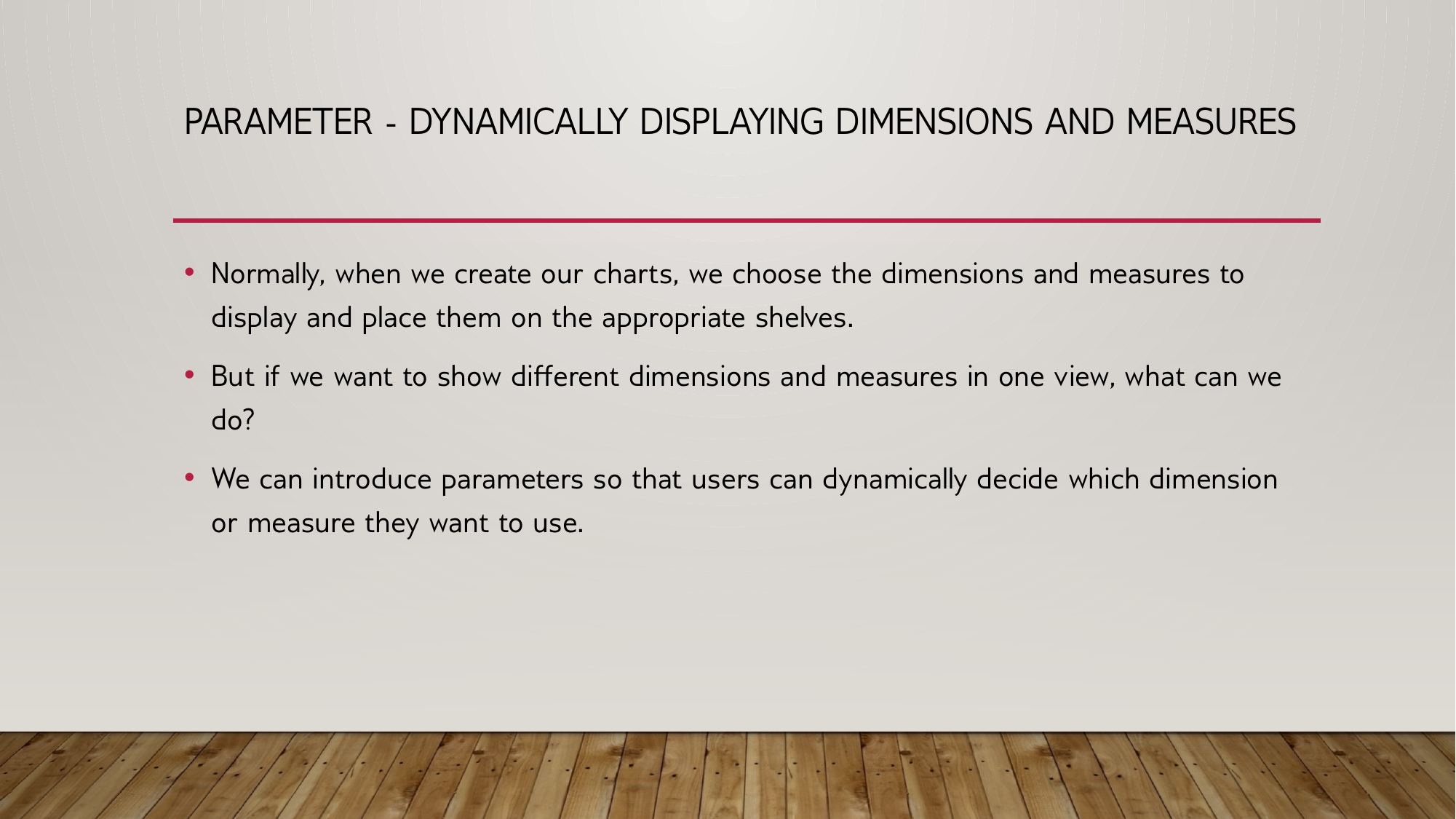

# Parameter - Dynamically displaying dimensions and measures
Normally, when we create our charts, we choose the dimensions and measures to display and place them on the appropriate shelves.
But if we want to show different dimensions and measures in one view, what can we do?
We can introduce parameters so that users can dynamically decide which dimension or measure they want to use.